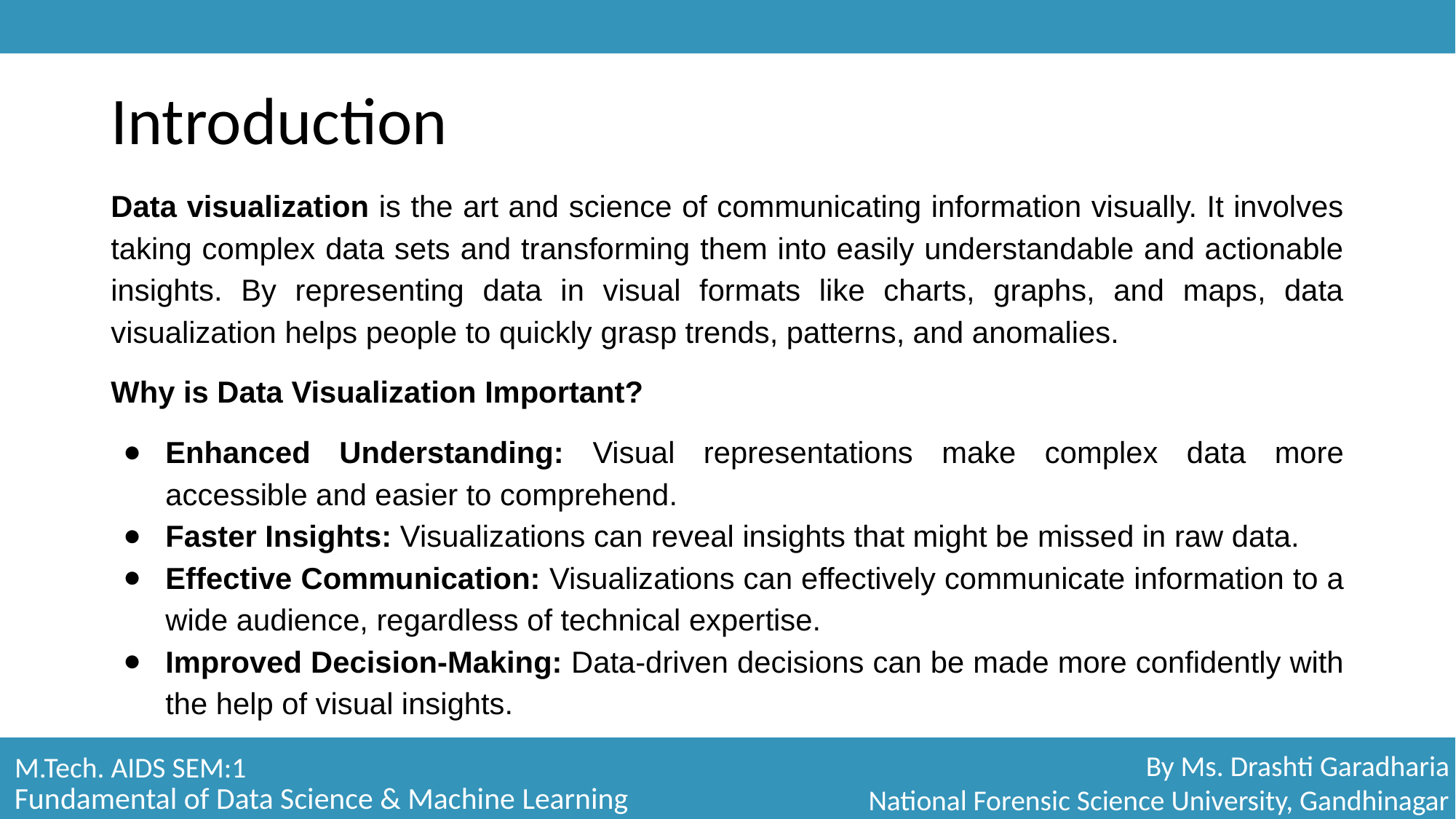

# Introduction
Data visualization is the art and science of communicating information visually. It involves taking complex data sets and transforming them into easily understandable and actionable insights. By representing data in visual formats like charts, graphs, and maps, data visualization helps people to quickly grasp trends, patterns, and anomalies.
Why is Data Visualization Important?
Enhanced Understanding: Visual representations make complex data more accessible and easier to comprehend.
Faster Insights: Visualizations can reveal insights that might be missed in raw data.
Effective Communication: Visualizations can effectively communicate information to a wide audience, regardless of technical expertise.
Improved Decision-Making: Data-driven decisions can be made more confidently with the help of visual insights.